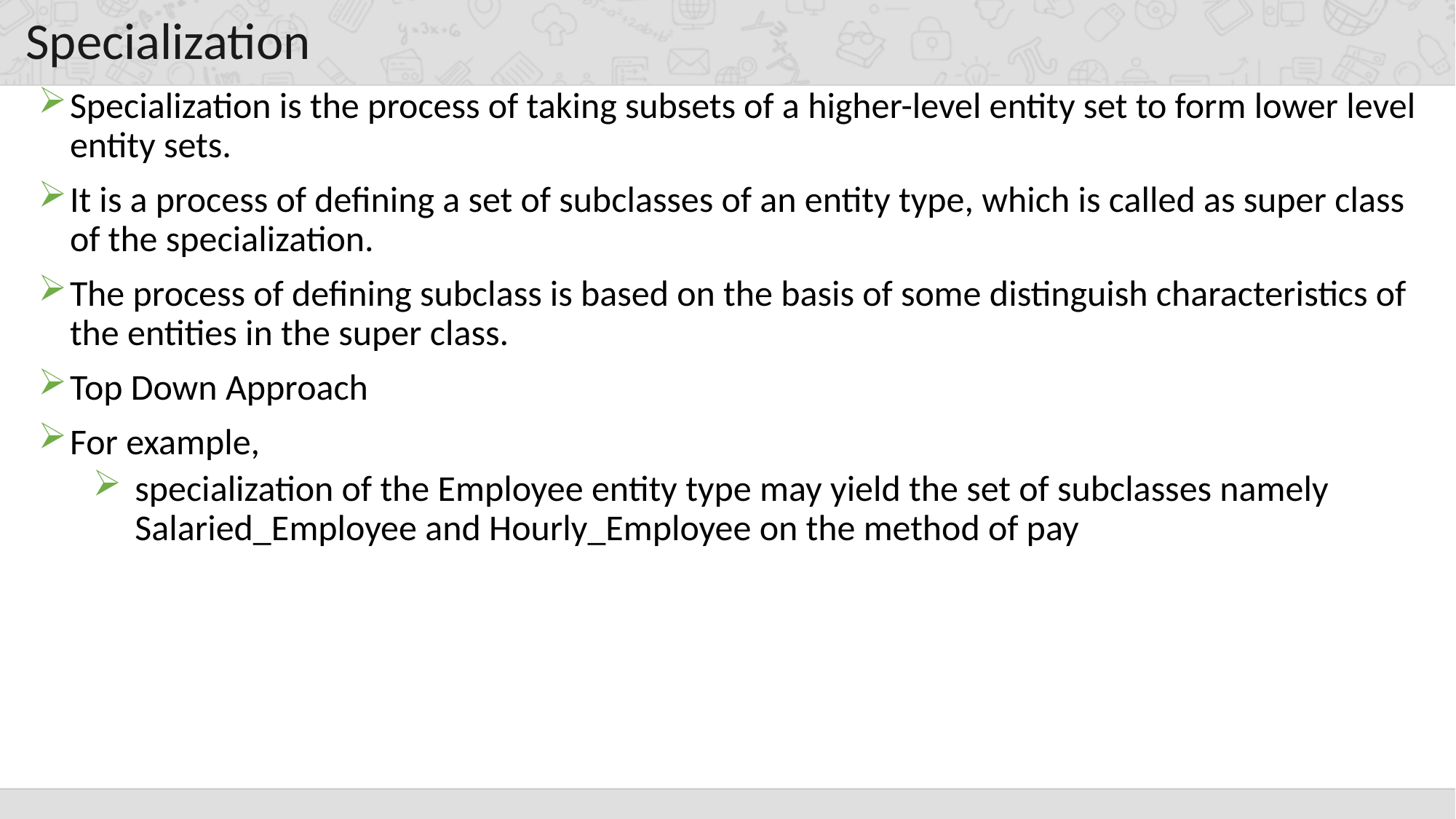

# Specialization
Specialization is the process of taking subsets of a higher-level entity set to form lower level entity sets.
It is a process of defining a set of subclasses of an entity type, which is called as super class of the specialization.
The process of defining subclass is based on the basis of some distinguish characteristics of the entities in the super class.
Top Down Approach
For example,
specialization of the Employee entity type may yield the set of subclasses namely Salaried_Employee and Hourly_Employee on the method of pay